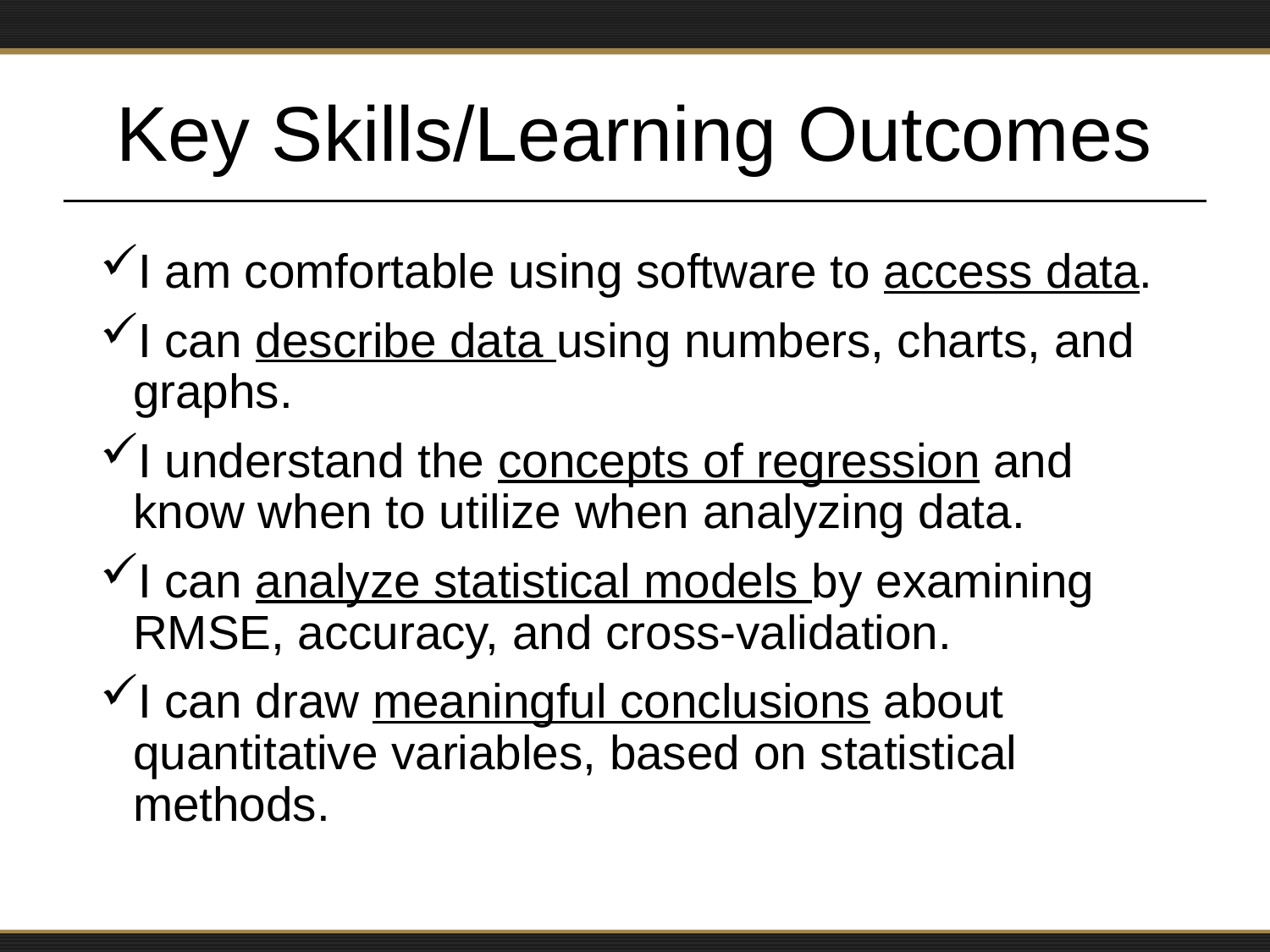

# Key Skills/Learning Outcomes
I am comfortable using software to access data.
I can describe data using numbers, charts, and graphs.
I understand the concepts of regression and know when to utilize when analyzing data.
I can analyze statistical models by examining RMSE, accuracy, and cross-validation.
I can draw meaningful conclusions about quantitative variables, based on statistical methods.